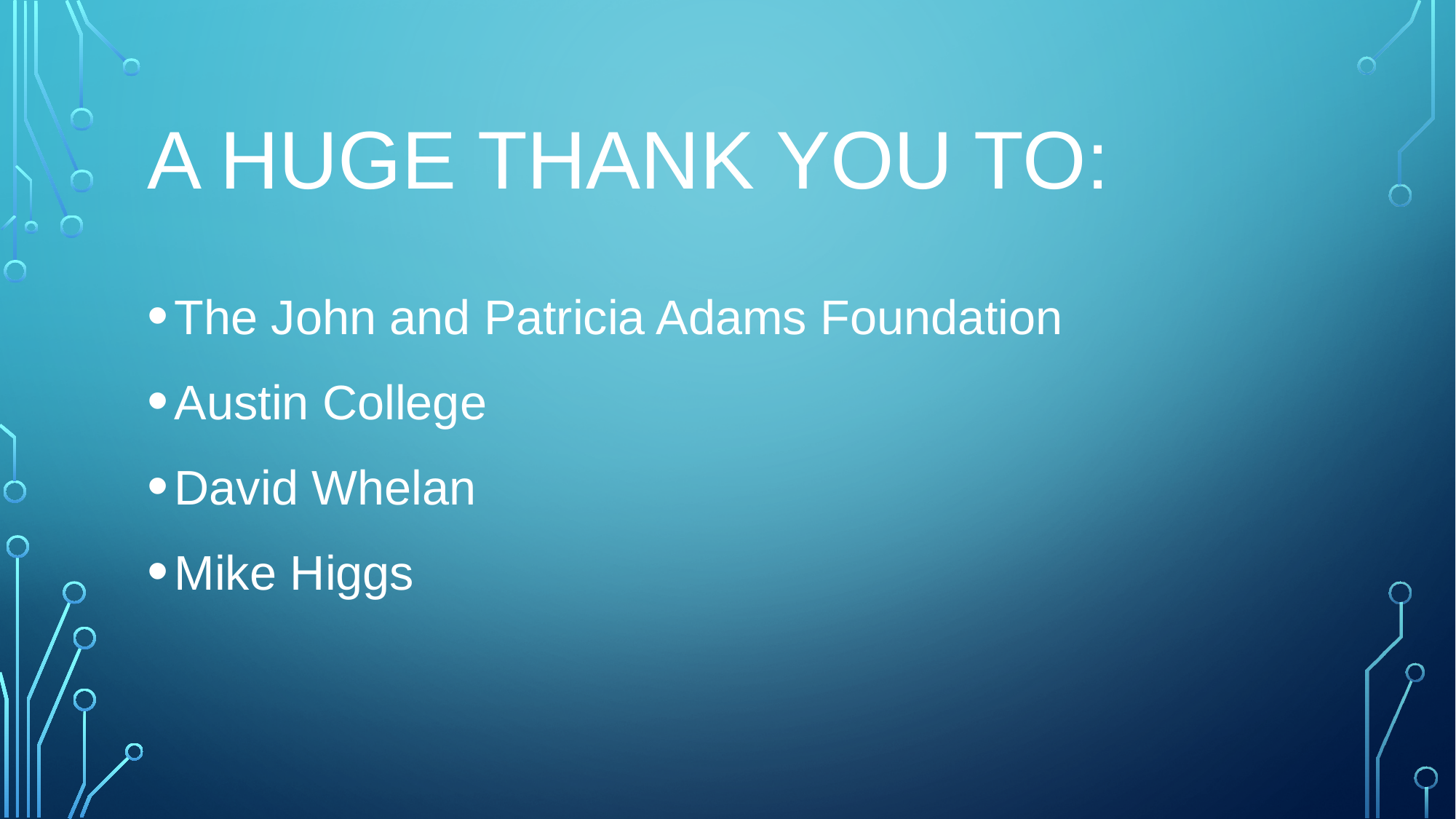

# A huge thank you to:
The John and Patricia Adams Foundation
Austin College
David Whelan
Mike Higgs